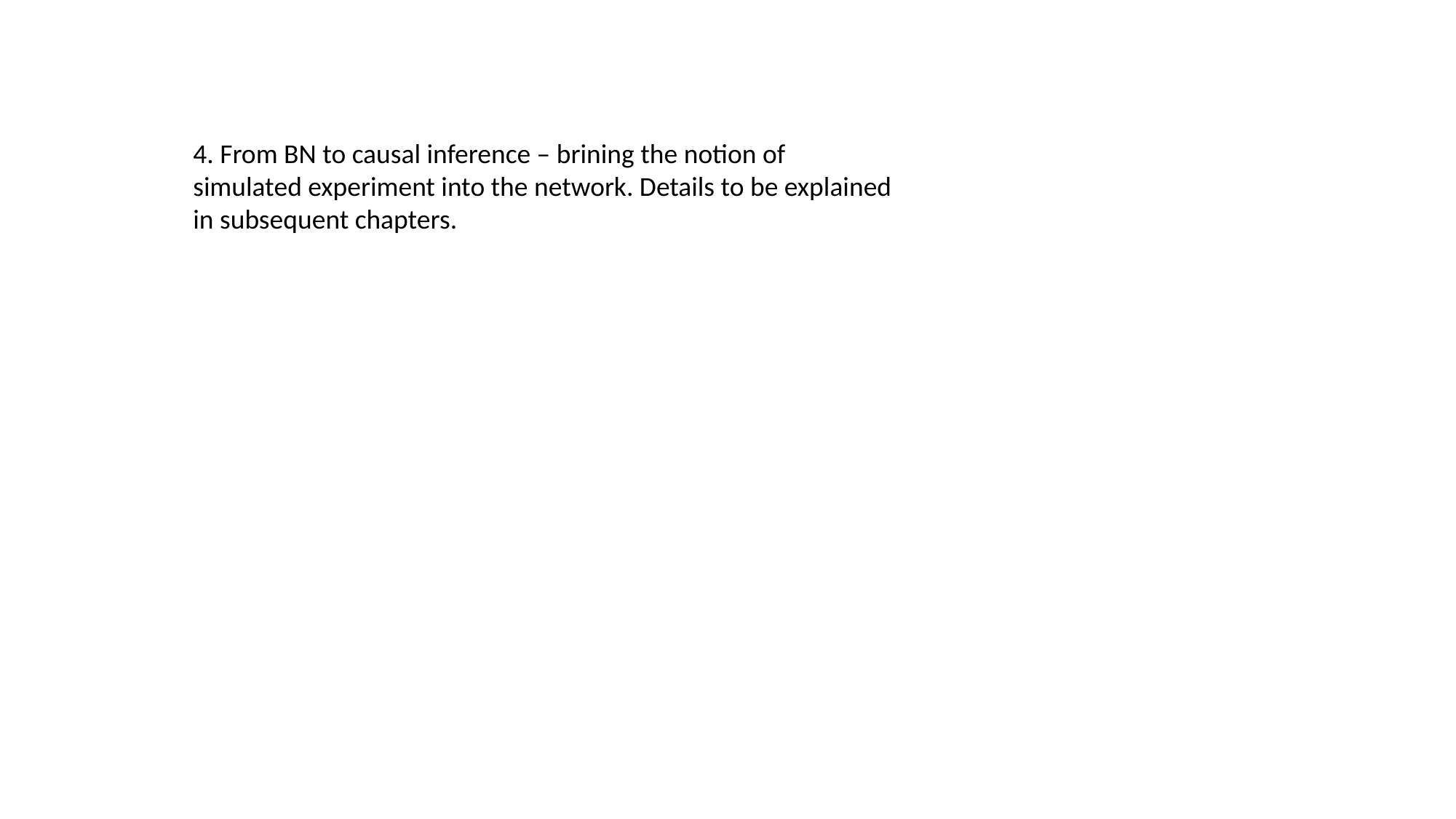

4. From BN to causal inference – brining the notion of simulated experiment into the network. Details to be explained in subsequent chapters.